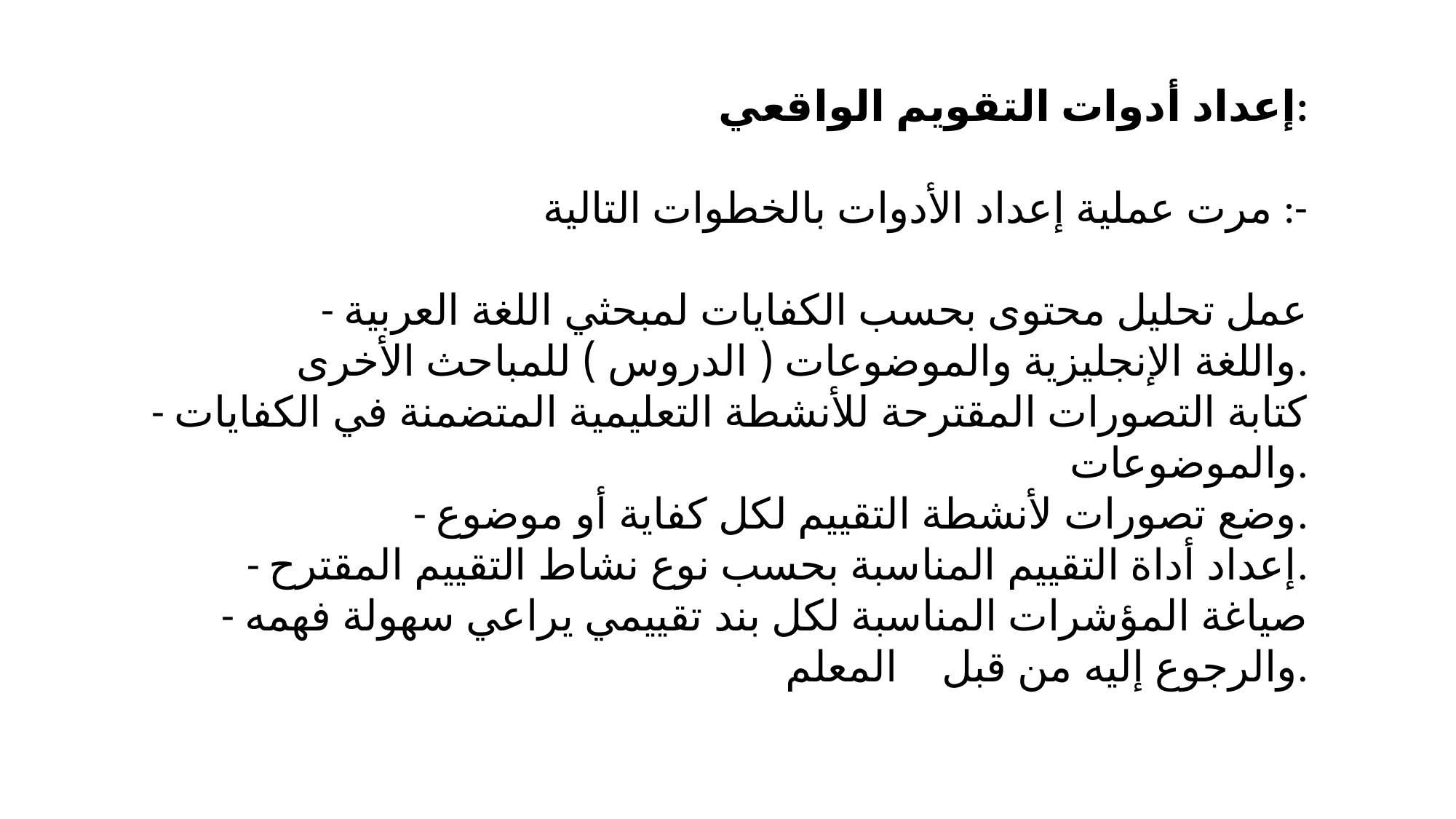

إعداد أدوات التقويم الواقعي:

مرت عملية إعداد الأدوات بالخطوات التالية :-

                 - عمل تحليل محتوى بحسب الكفايات لمبحثي اللغة العربية واللغة الإنجليزية والموضوعات ( الدروس ) للمباحث الأخرى.
- كتابة التصورات المقترحة للأنشطة التعليمية المتضمنة في الكفايات والموضوعات.
- وضع تصورات لأنشطة التقييم لكل كفاية أو موضوع.
- إعداد أداة التقييم المناسبة بحسب نوع نشاط التقييم المقترح.
- صياغة المؤشرات المناسبة لكل بند تقييمي يراعي سهولة فهمه والرجوع إليه من قبل    المعلم.